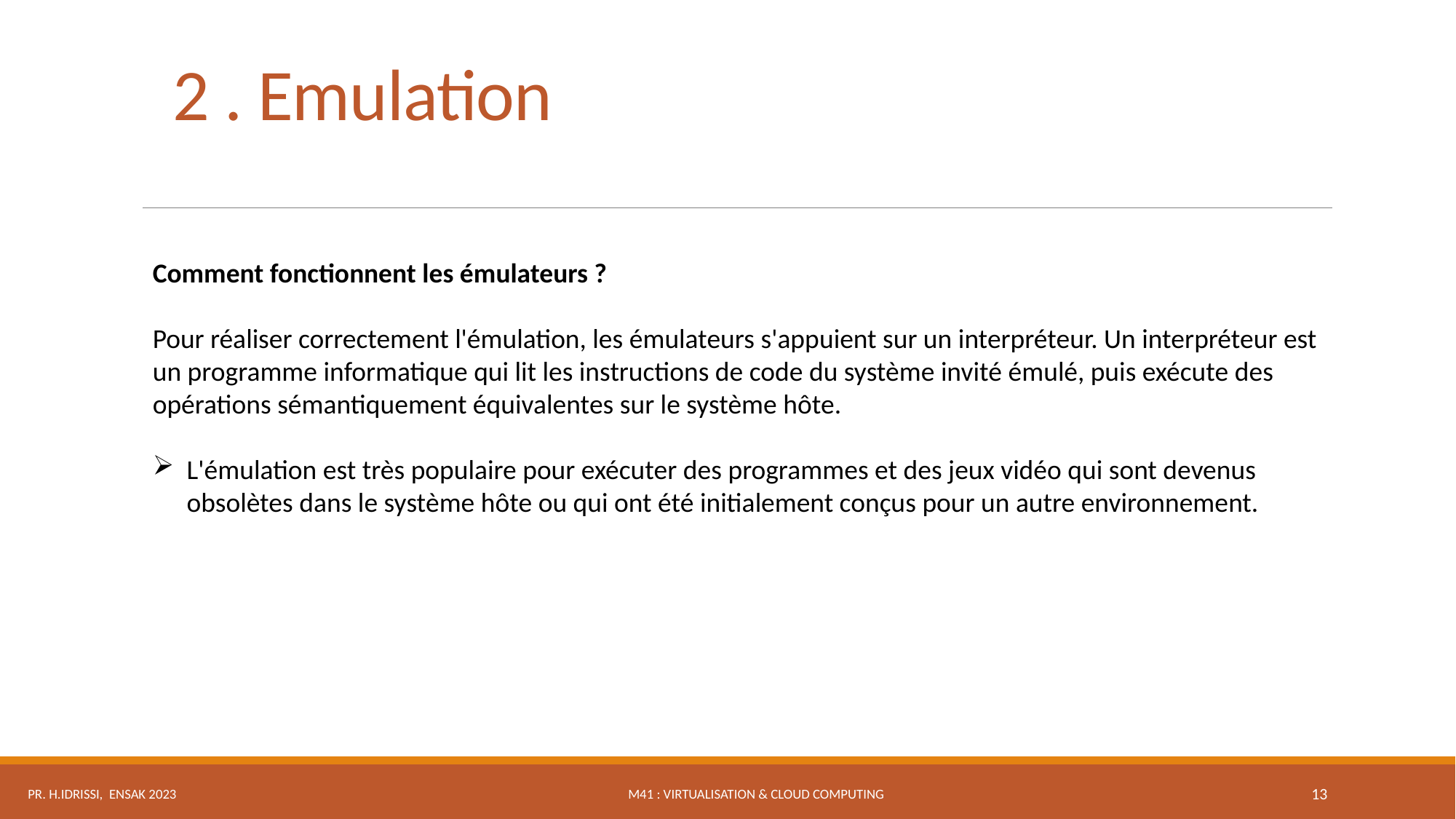

2 . Emulation
Comment fonctionnent les émulateurs ?

Pour réaliser correctement l'émulation, les émulateurs s'appuient sur un interpréteur. Un interpréteur est un programme informatique qui lit les instructions de code du système invité émulé, puis exécute des opérations sémantiquement équivalentes sur le système hôte.

L'émulation est très populaire pour exécuter des programmes et des jeux vidéo qui sont devenus obsolètes dans le système hôte ou qui ont été initialement conçus pour un autre environnement.

M41 : Virtualisation & Cloud Computing
Pr. H.IDRISSI,  ENSAK 2023
13